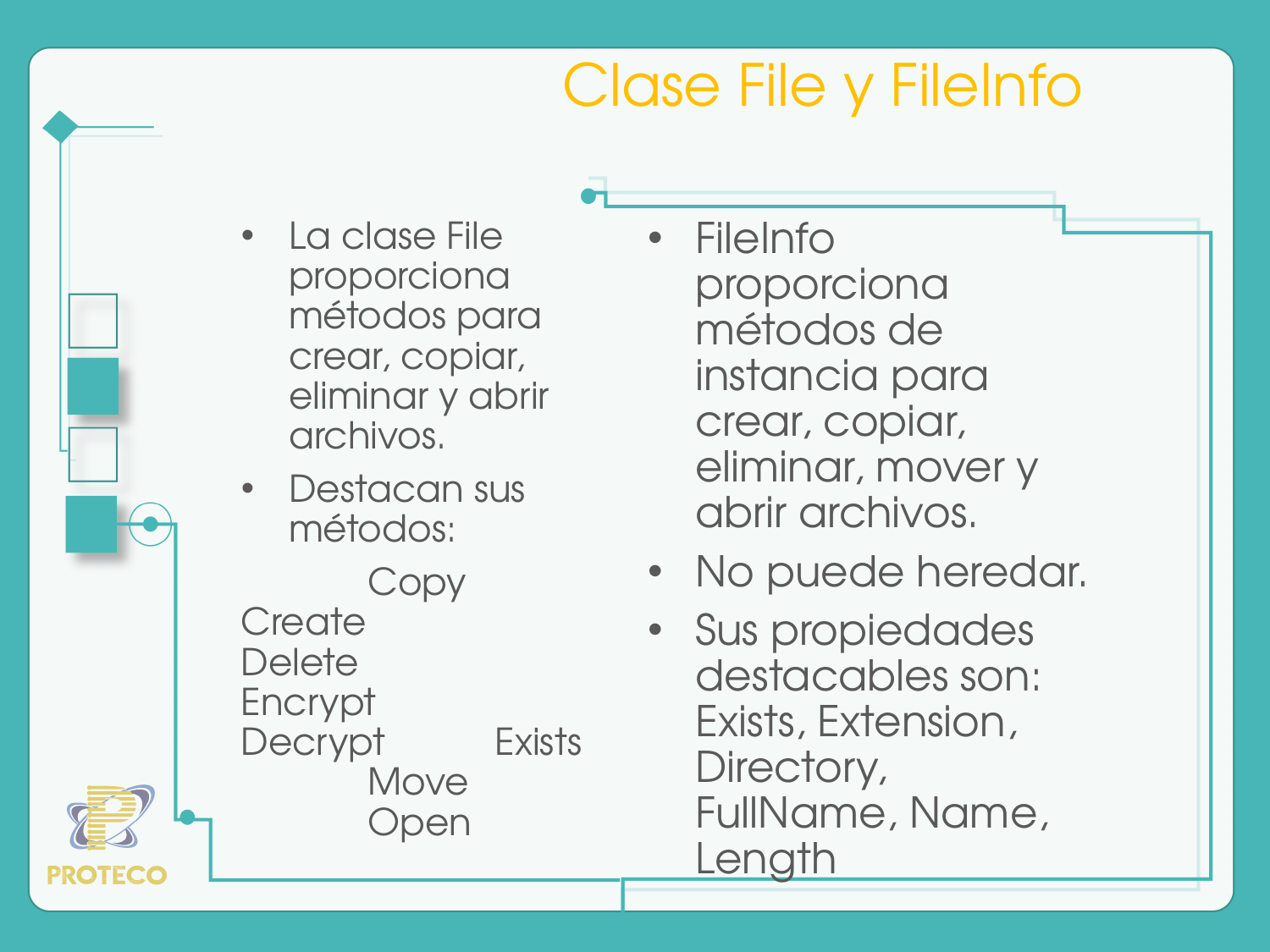

# Clase File y FileInfo
La clase File proporciona métodos para crear, copiar, eliminar y abrir archivos.
Destacan sus métodos:
	Copy 	Create 	Delete 	Encrypt 	Decrypt 	Exists
	Move
	Open

FileInfo proporciona métodos de instancia para crear, copiar, eliminar, mover y abrir archivos.
No puede heredar.
Sus propiedades destacables son:
Exists, Extension, Directory, FullName, Name, Length